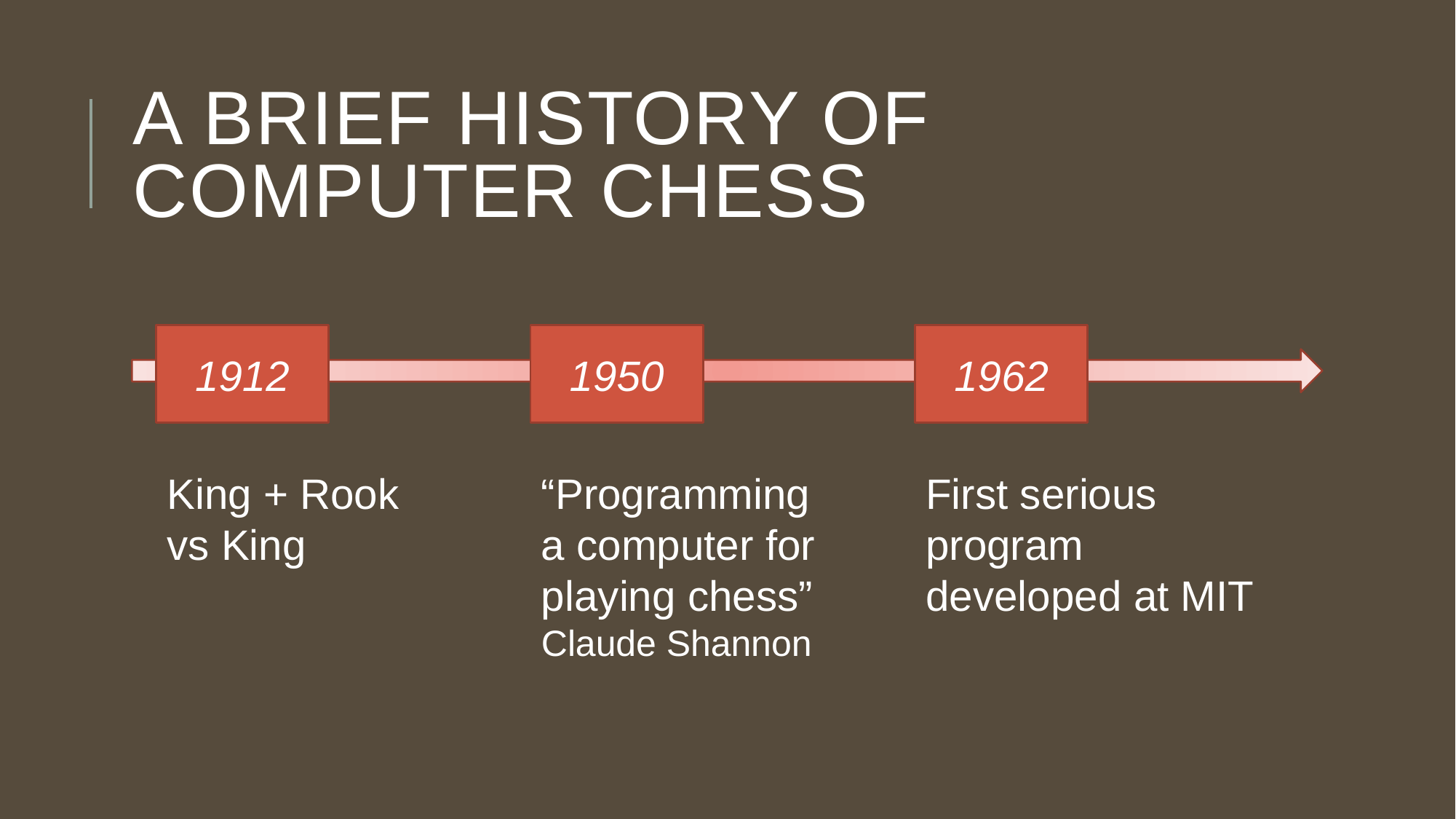

# A brief History of computer chess
1912
1950
1962

King + Rook vs King
“Programming a computer for playing chess”
Claude Shannon
First serious program developed at MIT